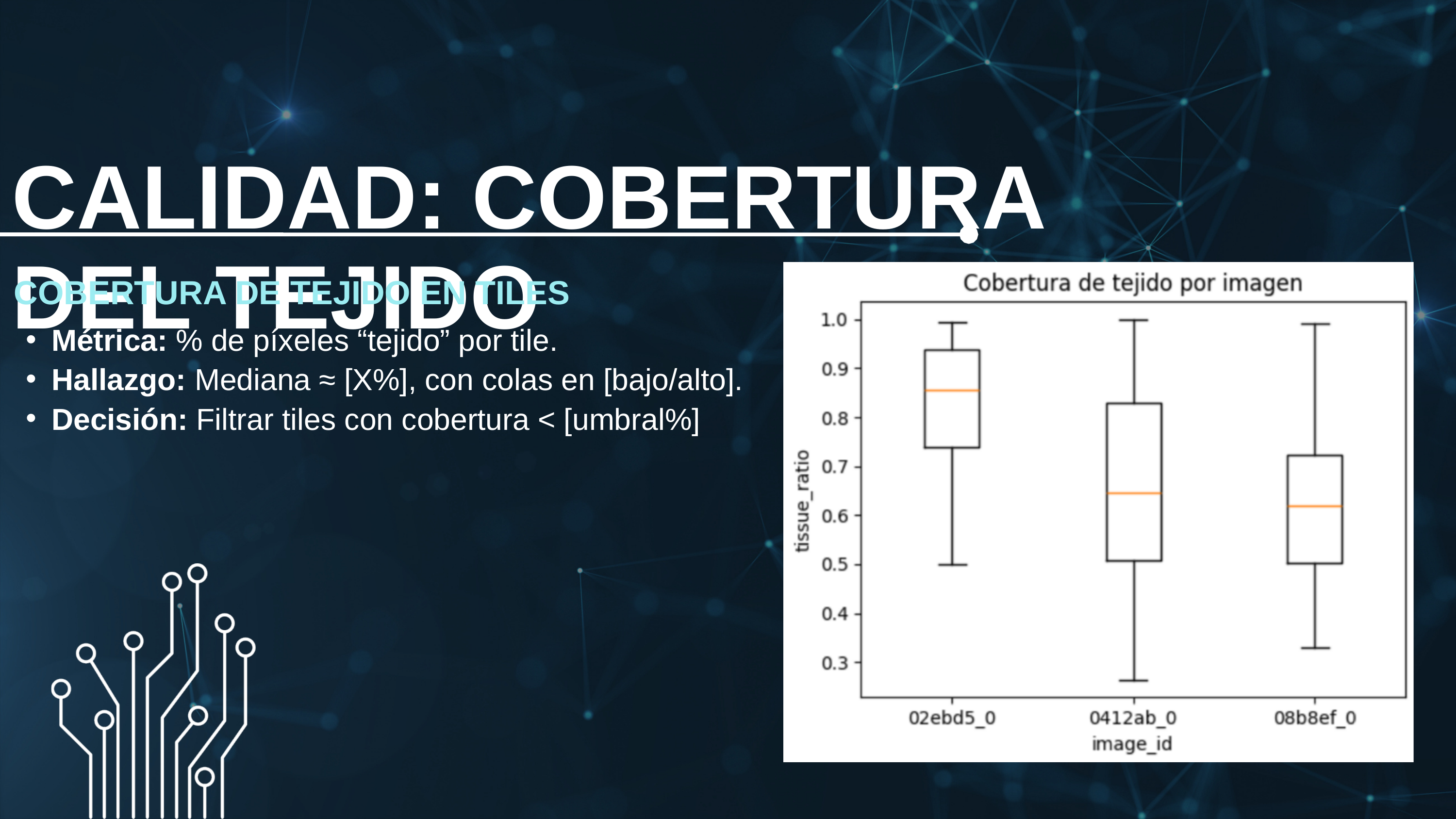

CALIDAD: COBERTURA DEL TEJIDO

COBERTURA DE TEJIDO EN TILES
Métrica: % de píxeles “tejido” por tile.
Hallazgo: Mediana ≈ [X%], con colas en [bajo/alto].
Decisión: Filtrar tiles con cobertura < [umbral%]